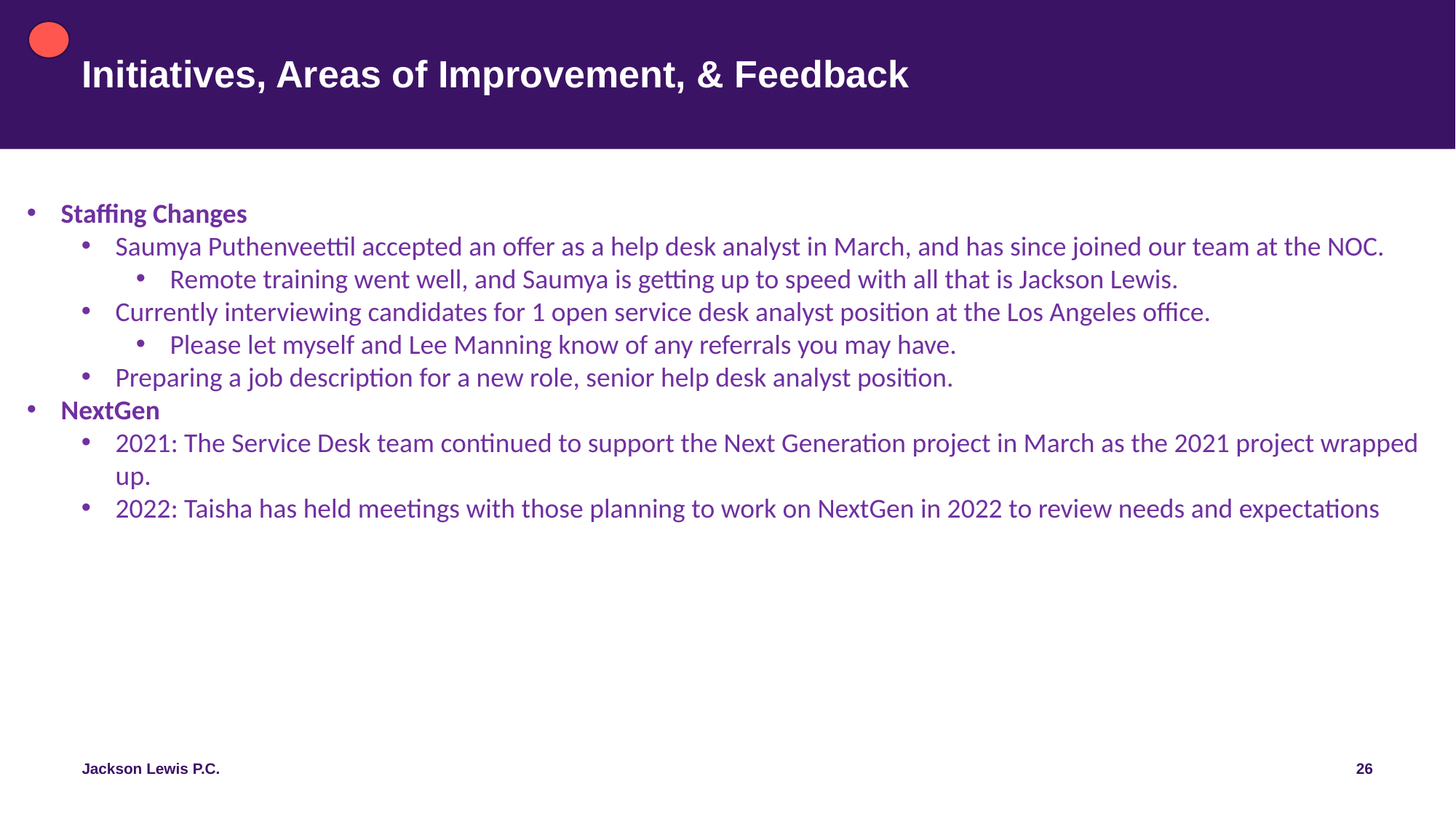

# Initiatives, Areas of Improvement, & Feedback

Staffing Changes
Saumya Puthenveettil accepted an offer as a help desk analyst in March, and has since joined our team at the NOC.
Remote training went well, and Saumya is getting up to speed with all that is Jackson Lewis.
Currently interviewing candidates for 1 open service desk analyst position at the Los Angeles office.
Please let myself and Lee Manning know of any referrals you may have.
Preparing a job description for a new role, senior help desk analyst position.
NextGen
2021: The Service Desk team continued to support the Next Generation project in March as the 2021 project wrapped up.
2022: Taisha has held meetings with those planning to work on NextGen in 2022 to review needs and expectations

26
Jackson Lewis P.C.